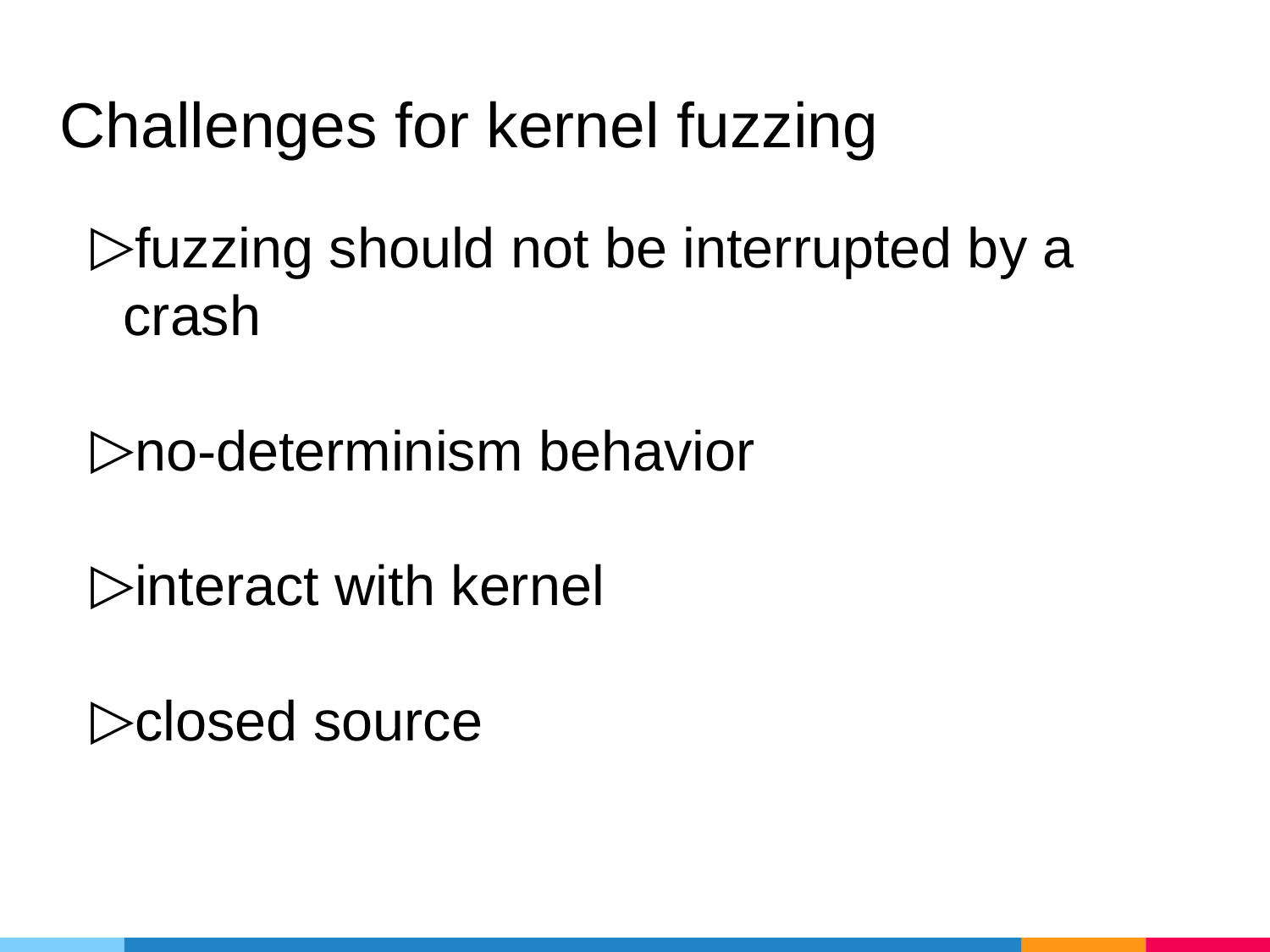

# Challenges for kernel fuzzing
fuzzing should not be interrupted by a crash

no-determinism behavior

interact with kernel

closed source